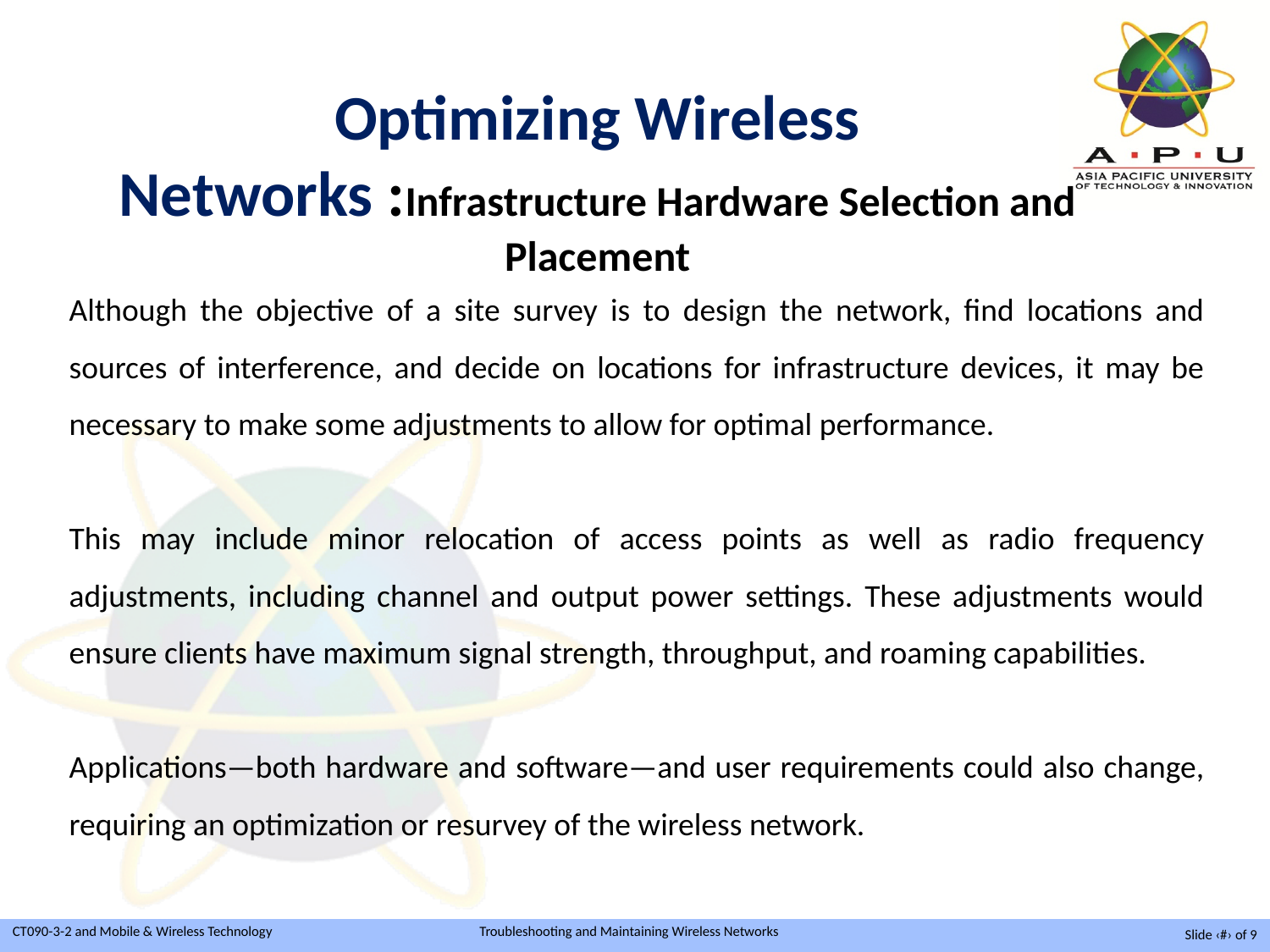

Optimizing Wireless Networks :Infrastructure Hardware Selection and Placement
Although the objective of a site survey is to design the network, find locations and sources of interference, and decide on locations for infrastructure devices, it may be necessary to make some adjustments to allow for optimal performance.

This may include minor relocation of access points as well as radio frequency adjustments, including channel and output power settings. These adjustments would ensure clients have maximum signal strength, throughput, and roaming capabilities.

Applications—both hardware and software—and user requirements could also change, requiring an optimization or resurvey of the wireless network.
Slide ‹#› of 9